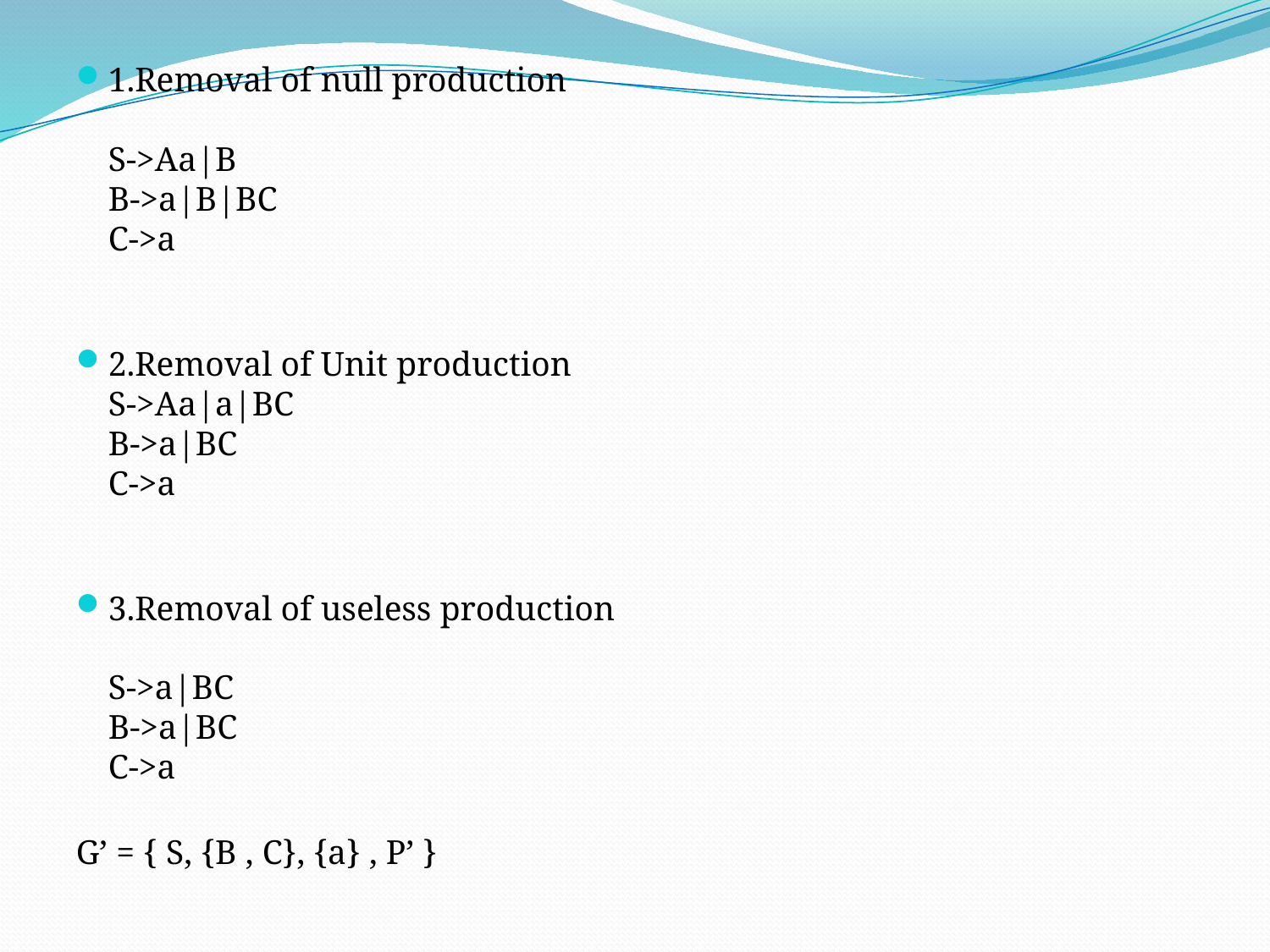

1.Removal of null production
S->Aa|B
B->a|B|BC
C->a
2.Removal of Unit production
S->Aa|a|BC
B->a|BC
C->a
3.Removal of useless production
S->a|BC
B->a|BC
C->a
G’ = { S, {B , C}, {a} , P’ }